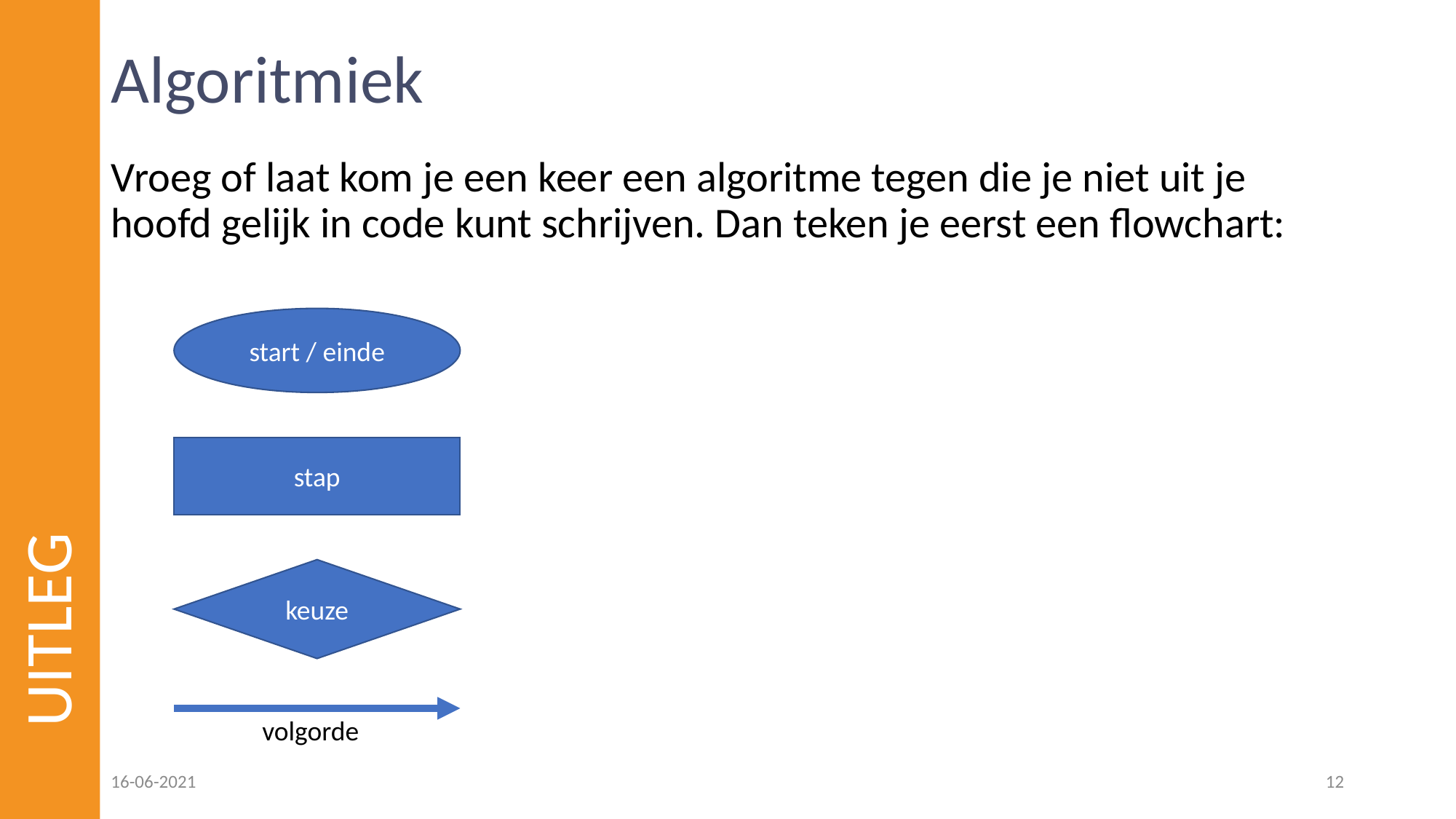

# Algoritmiek
Vroeg of laat kom je een keer een algoritme tegen die je niet uit je hoofd gelijk in code kunt schrijven. Dan teken je eerst een flowchart:

start / einde
UITLEG
stap
keuze
volgorde
16-06-2021
12